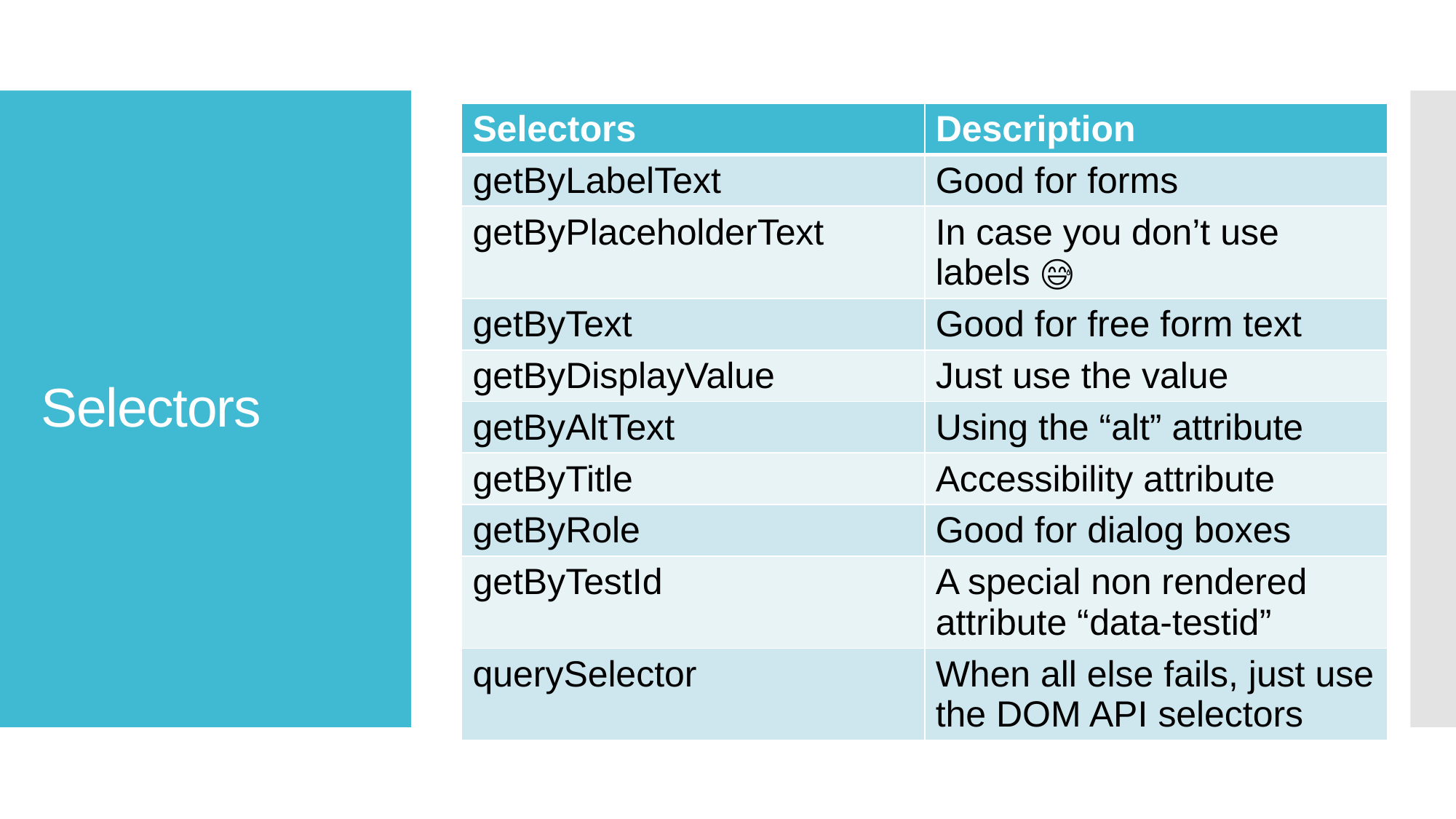

| Selectors | Description |
| --- | --- |
| getByLabelText | Good for forms |
| getByPlaceholderText | In case you don’t use labels 😅 |
| getByText | Good for free form text |
| getByDisplayValue | Just use the value |
| getByAltText | Using the “alt” attribute |
| getByTitle | Accessibility attribute |
| getByRole | Good for dialog boxes |
| getByTestId | A special non rendered attribute “data-testid” |
| querySelector | When all else fails, just use the DOM API selectors |
# Selectors